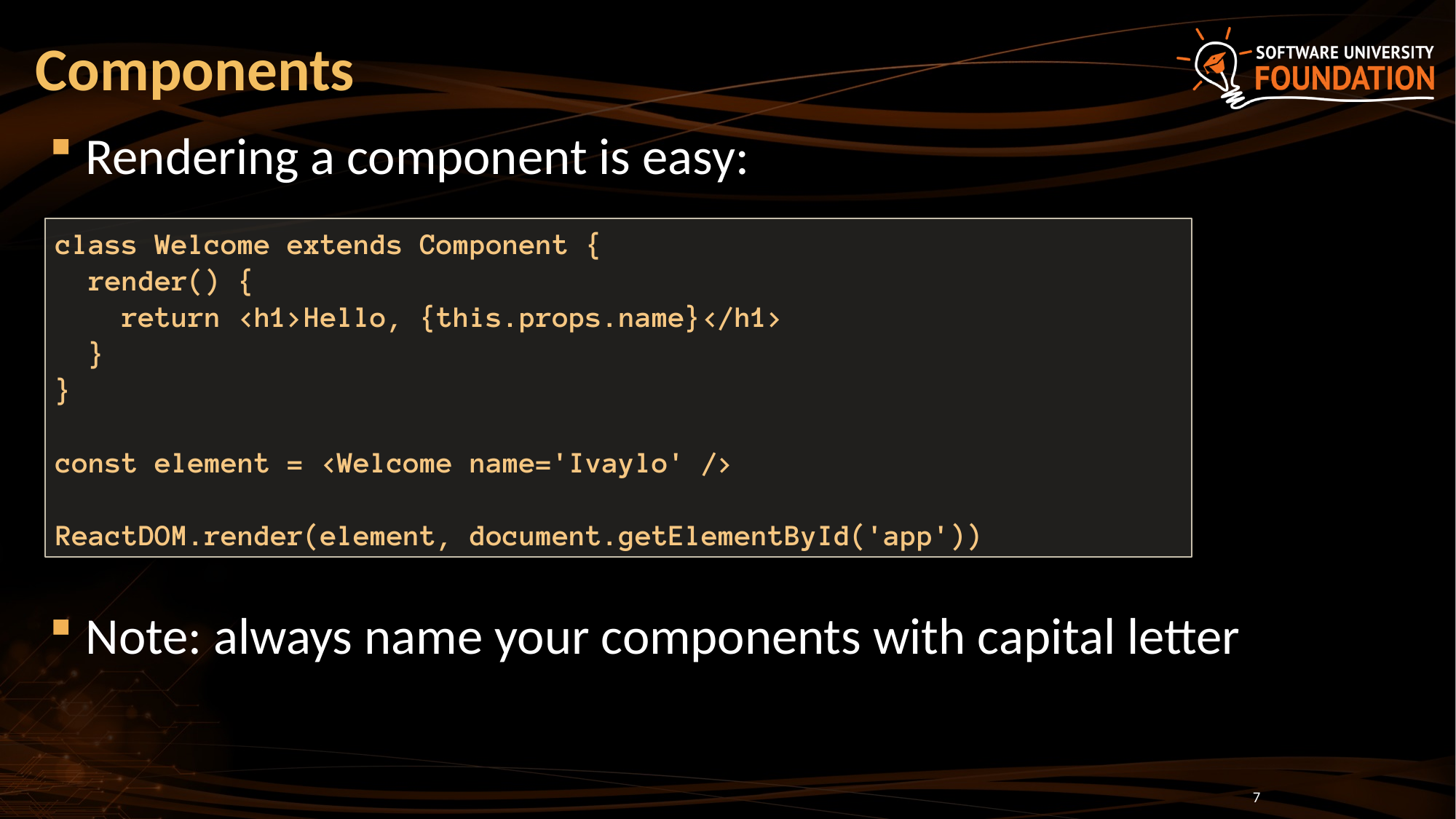

# Components
Rendering a component is easy:

Note: always name your components with capital letter

class Welcome extends Component {
  render() {
    return <h1>Hello, {this.props.name}</h1>
  }
}

const element = <Welcome name='Ivaylo' />

ReactDOM.render(element, document.getElementById('app'))
7